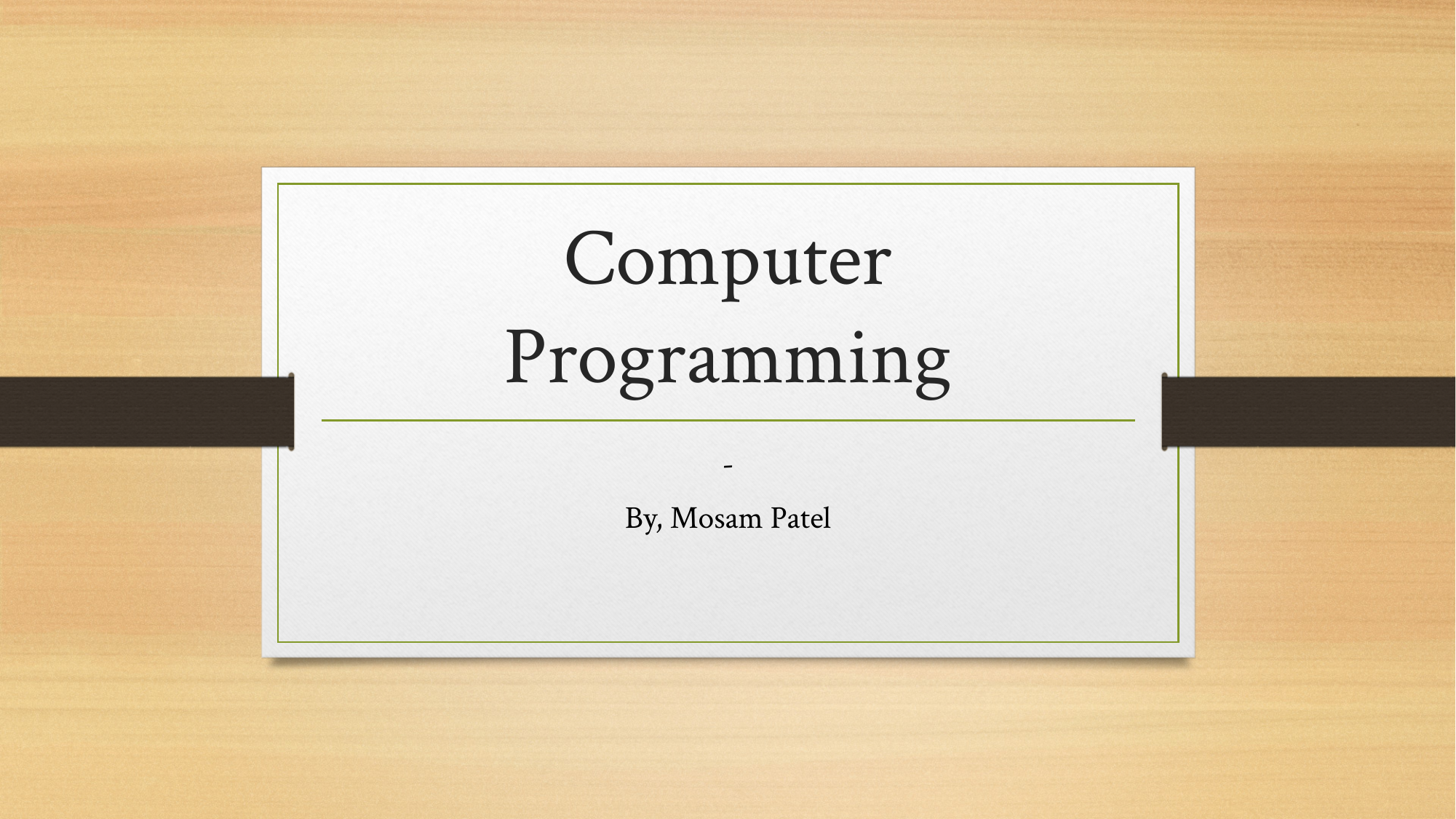

# Computer Programming
-
By, Mosam Patel